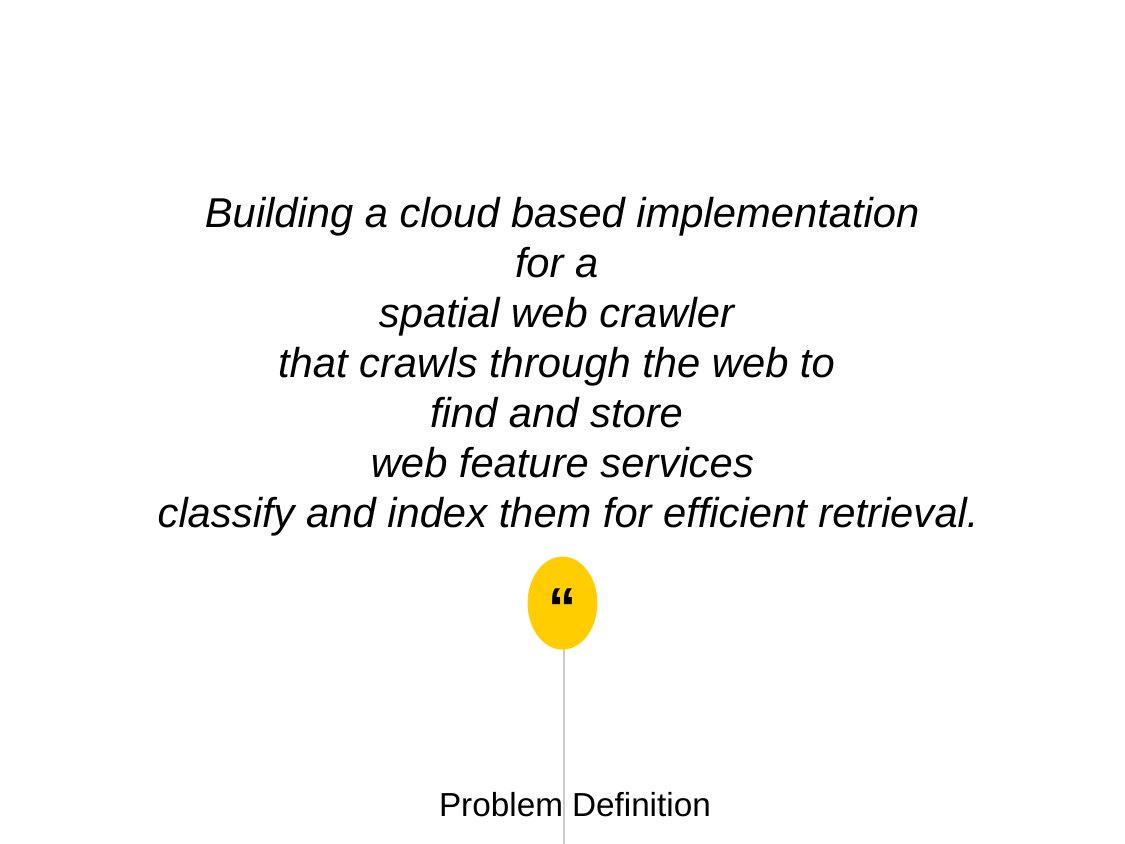

Building a cloud based implementation
for a
spatial web crawler
that crawls through the web to
find and store
web feature services
 classify and index them for efficient retrieval.
Problem Definition